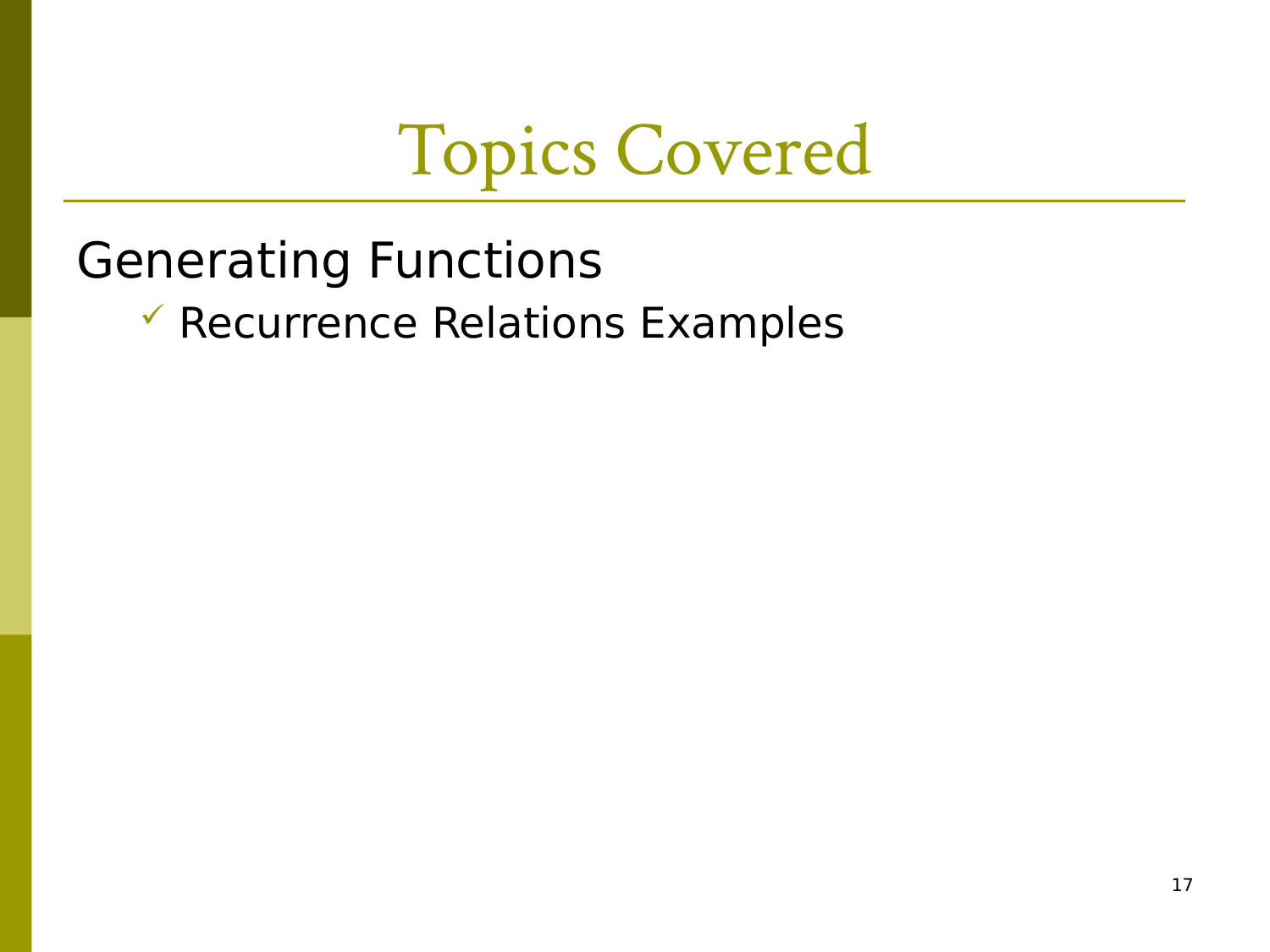

# Topics Covered
Generating Functions
Recurrence Relations Examples
17